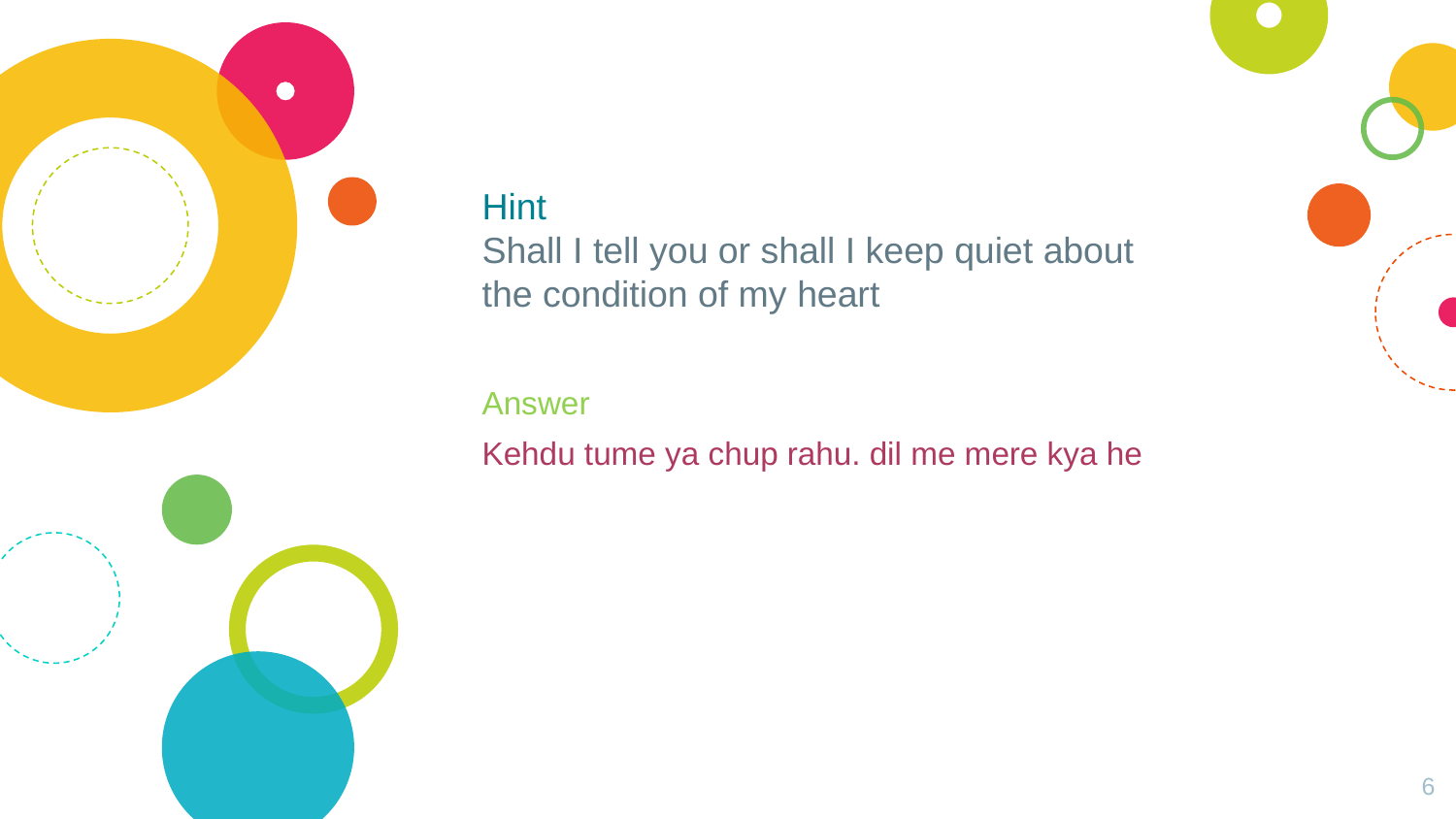

# Hint Shall I tell you or shall I keep quiet about the condition of my heart
Answer
Kehdu tume ya chup rahu. dil me mere kya he
6